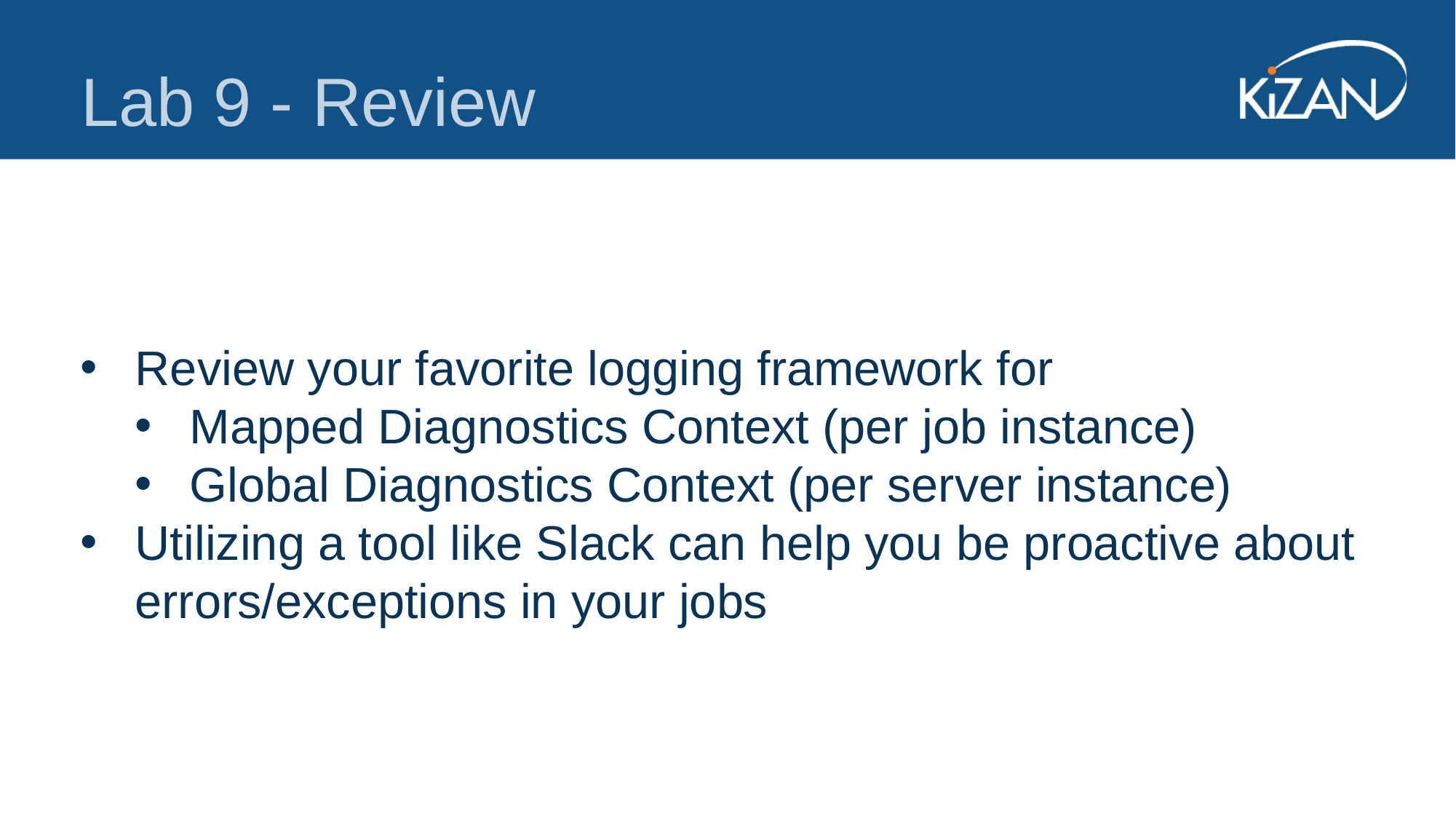

Lab 9 - Review
Review your favorite logging framework for
Mapped Diagnostics Context (per job instance)
Global Diagnostics Context (per server instance)
Utilizing a tool like Slack can help you be proactive about errors/exceptions in your jobs